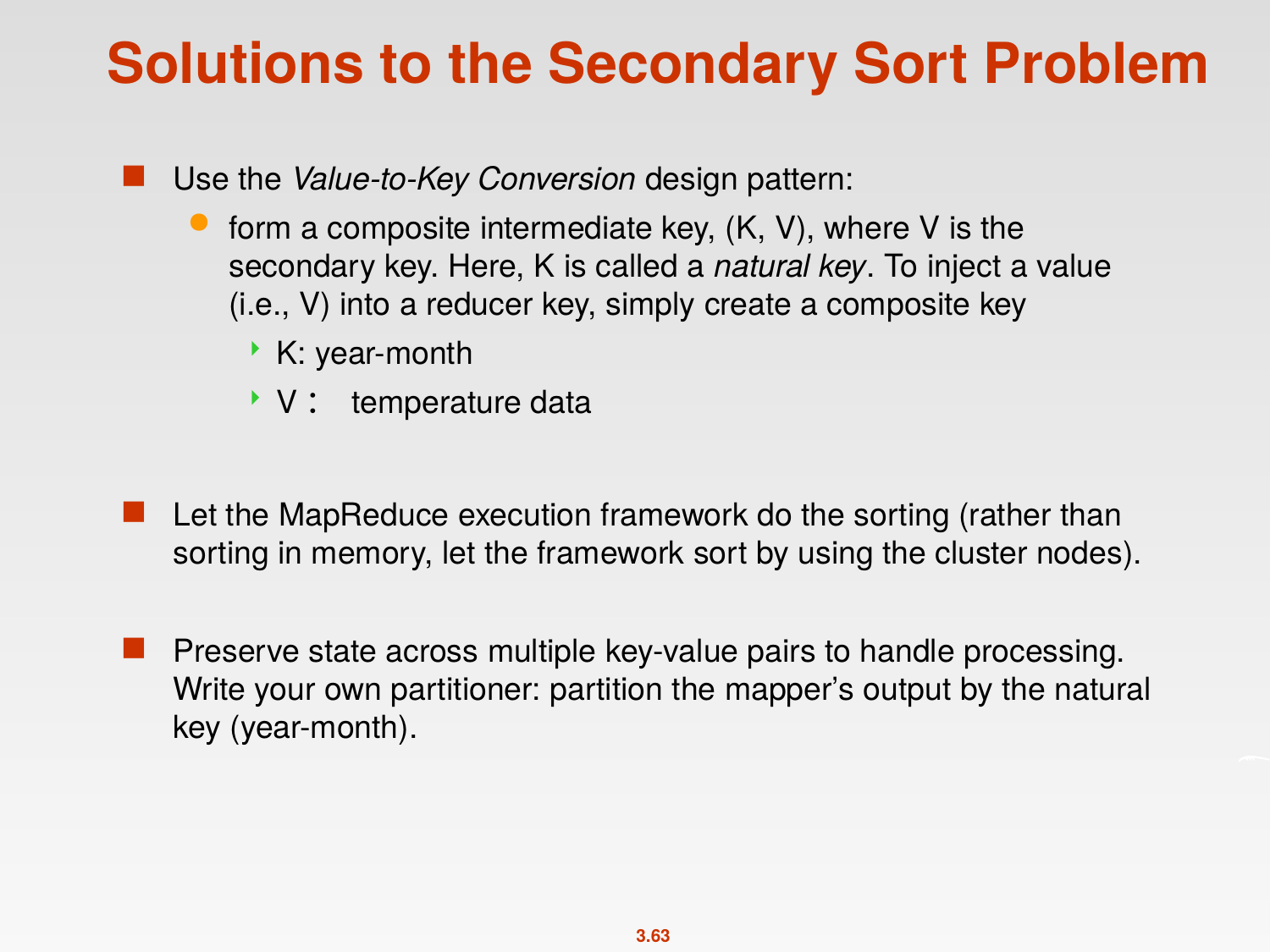

# Solutions to the Secondary Sort Problem
Use the Value-to-Key Conversion design pattern:
form a composite intermediate key, (K, V), where V is the secondary key. Here, K is called a natural key. To inject a value (i.e., V) into a reducer key, simply create a composite key
K: year-month
V： temperature data

Let the MapReduce execution framework do the sorting (rather than sorting in memory, let the framework sort by using the cluster nodes).

Preserve state across multiple key-value pairs to handle processing. Write your own partitioner: partition the mapper’s output by the natural key (year-month).